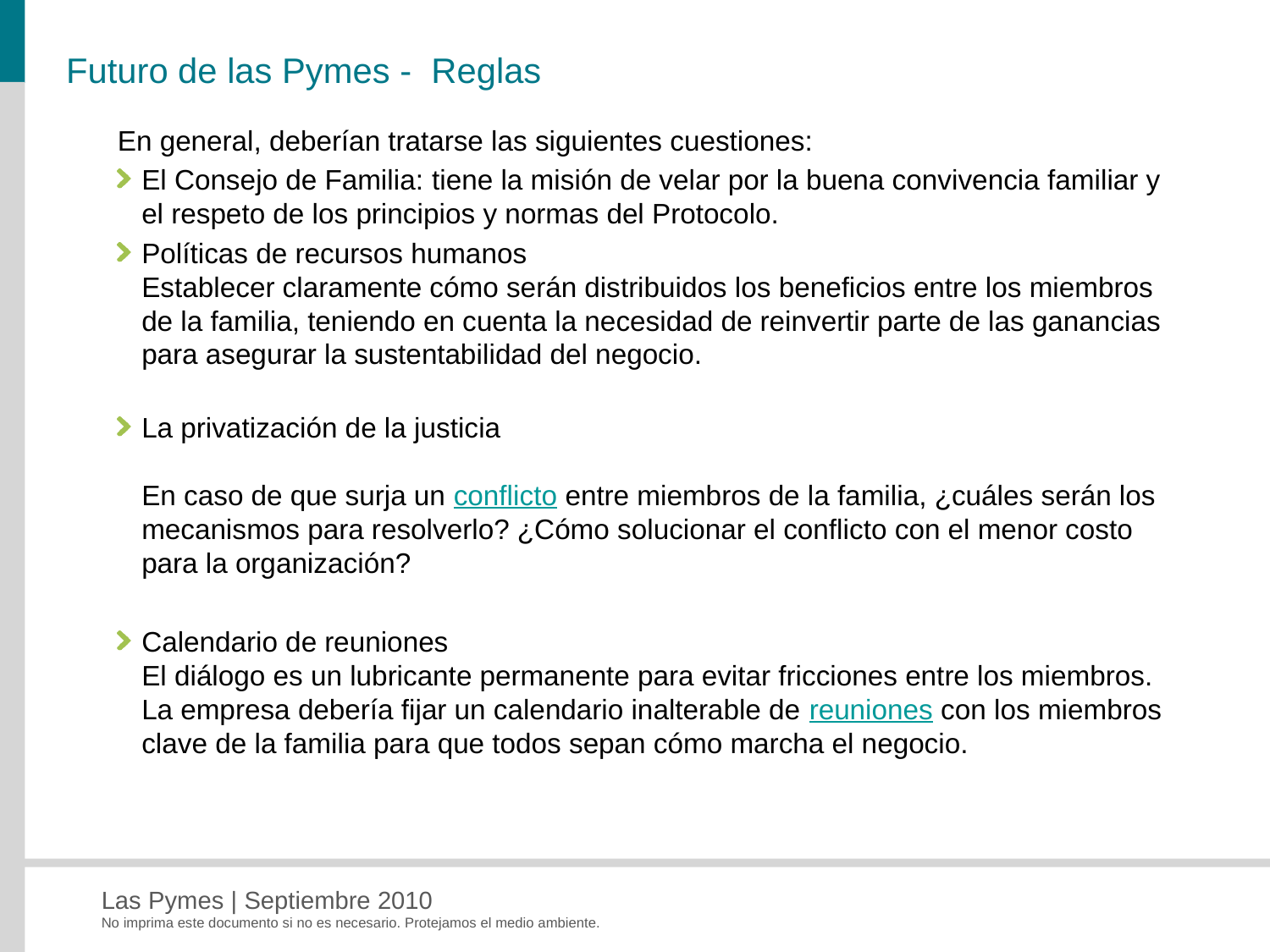

# Futuro de las Pymes -  Reglas
En general, deberían tratarse las siguientes cuestiones:
El Consejo de Familia: tiene la misión de velar por la buena convivencia familiar y el respeto de los principios y normas del Protocolo.
Políticas de recursos humanos 
Establecer claramente cómo serán distribuidos los beneficios entre los miembros de la familia, teniendo en cuenta la necesidad de reinvertir parte de las ganancias para asegurar la sustentabilidad del negocio.
La privatización de la justicia 
En caso de que surja un conflicto entre miembros de la familia, ¿cuáles serán los mecanismos para resolverlo? ¿Cómo solucionar el conflicto con el menor costo para la organización?

Calendario de reuniones 
El diálogo es un lubricante permanente para evitar fricciones entre los miembros. La empresa debería fijar un calendario inalterable de reuniones con los miembros clave de la familia para que todos sepan cómo marcha el negocio.